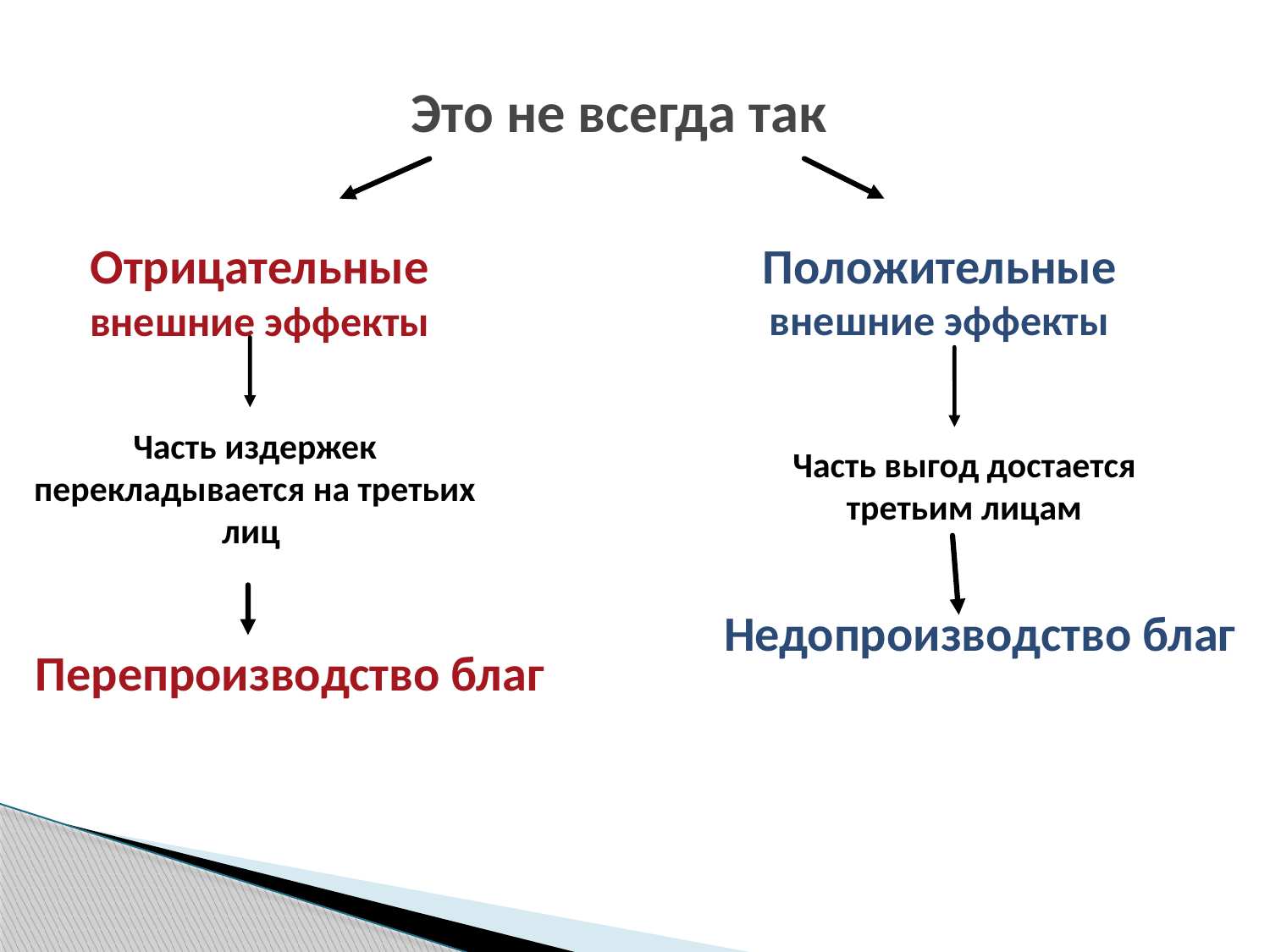

Это не всегда так

Отрицательные внешние эффекты

Положительные внешние эффекты

Часть издержек перекладывается на третьих лиц

Часть выгод достается третьим лицам

Недопроизводство благ

Перепроизводство благ